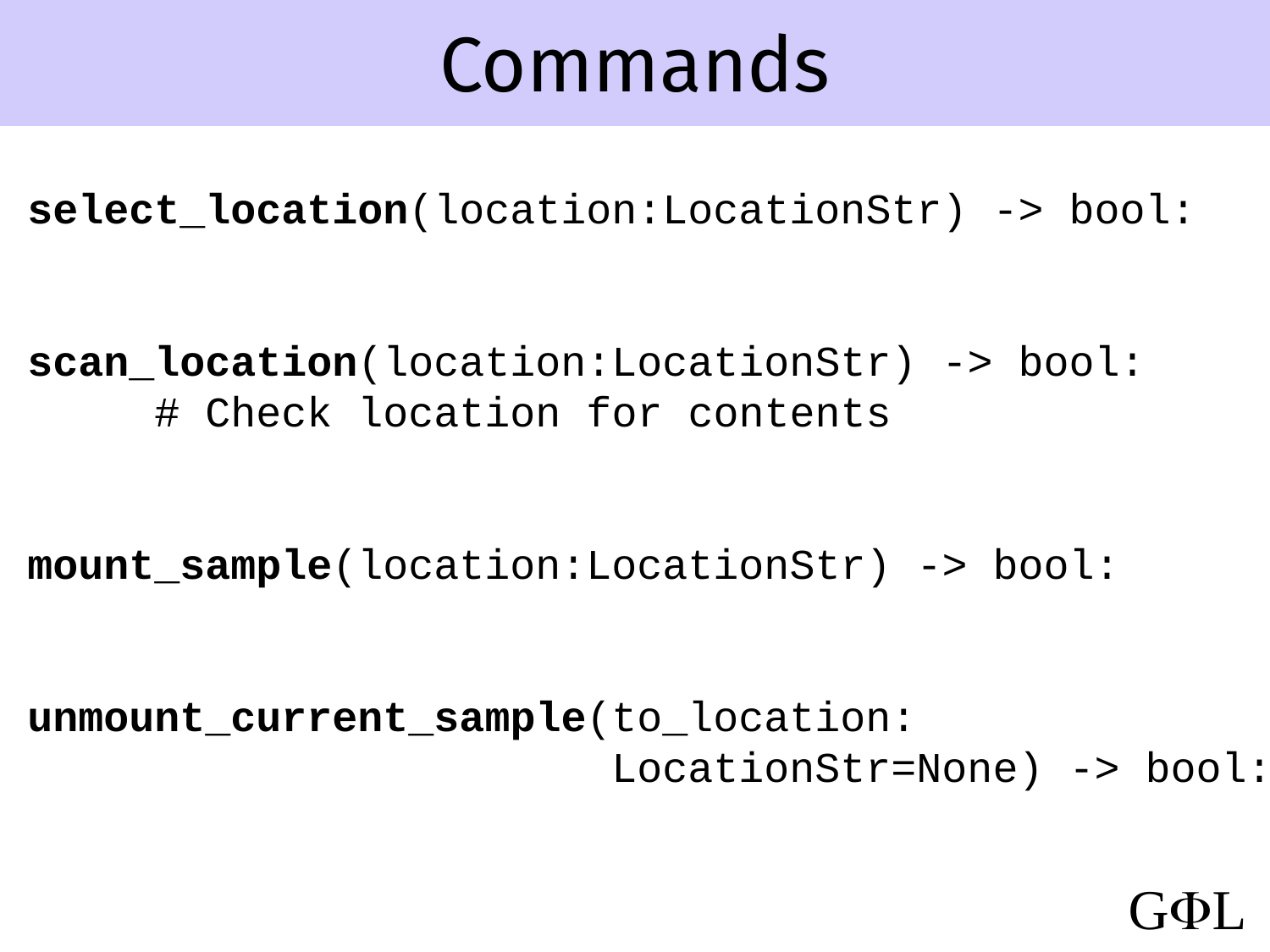

# Commands
select_location(location:LocationStr) -> bool:

scan_location(location:LocationStr) -> bool:
	# Check location for contents

mount_sample(location:LocationStr) -> bool:

unmount_current_sample(to_location:
				   LocationStr=None) -> bool: